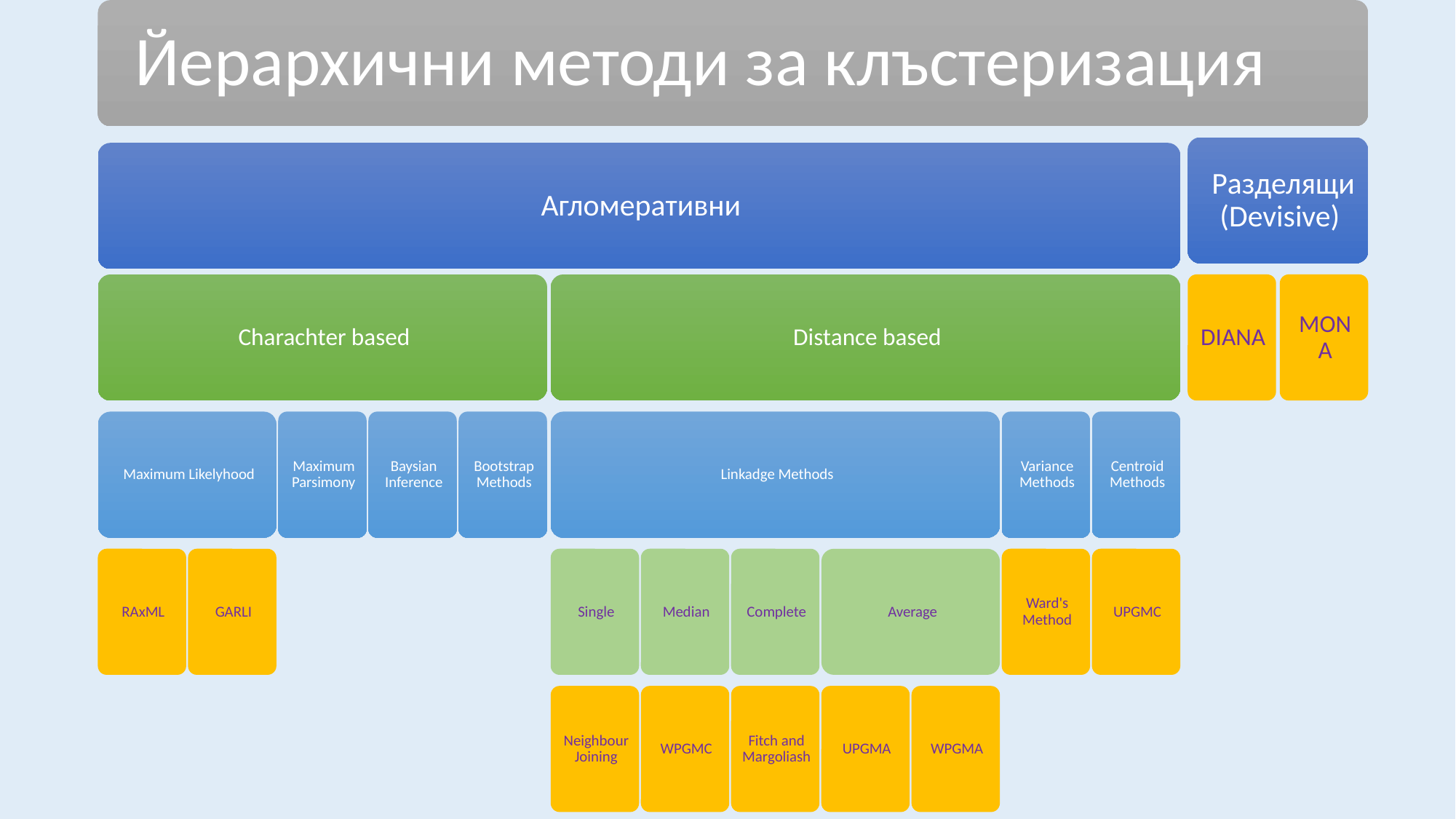

Йерархични методи за клъстеризация
Агломеративни
Charachter based
Maximum Likelyhood
RAxML
GARLI
Maximum Parsimony
Baysian Inference
Bootstrap Methods
Distance based
Linkadge Methods
Single
Neighbour Joining
Median
WPGMC
Complete
Fitch and Margoliash
Average
UPGMA
WPGMA
Variance Methods
Ward's Method
Centroid Methods
UPGMC
 Разделящи (Devisive)
DIANA
MONA